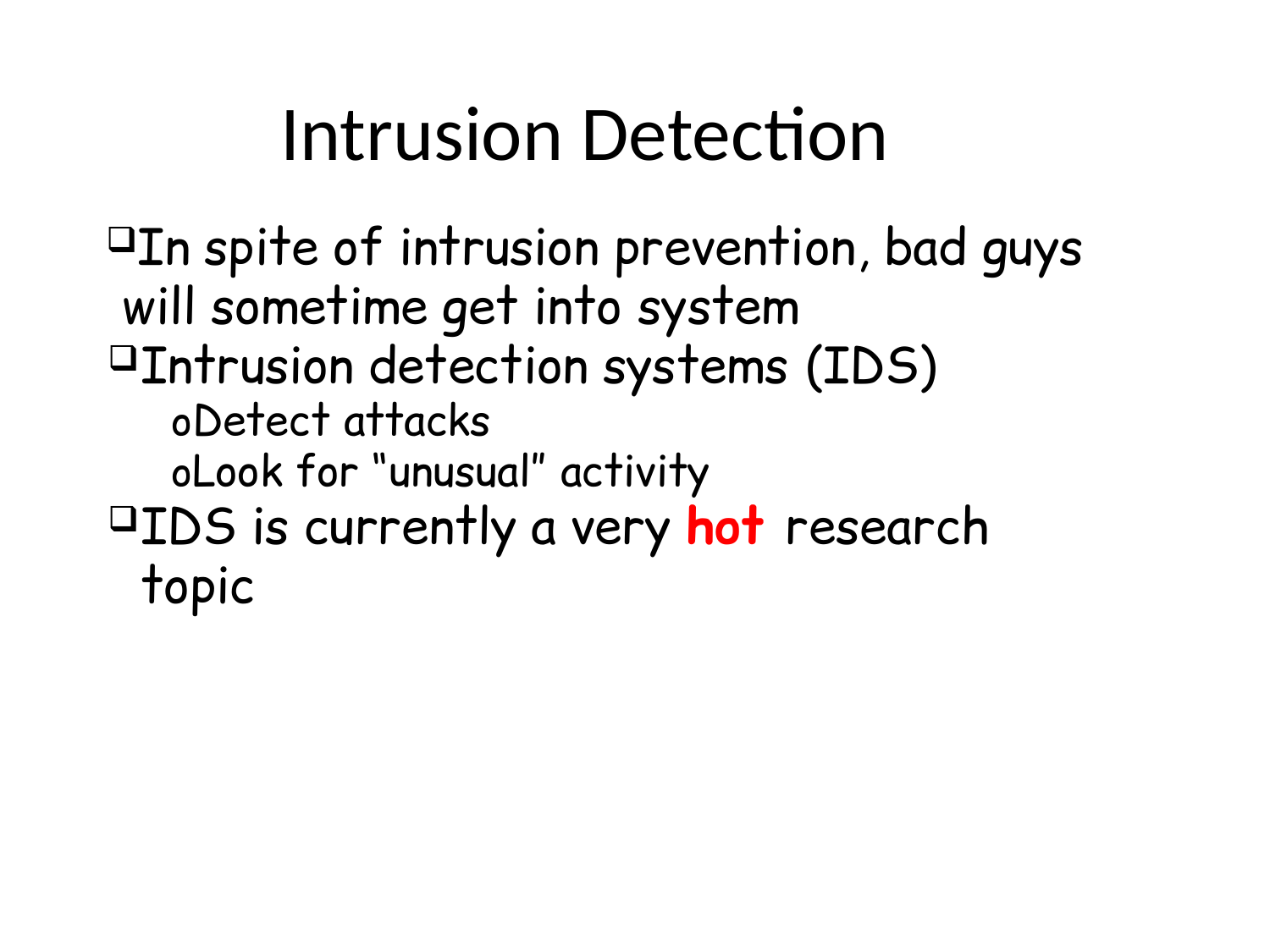

# Intrusion Detection
In spite of intrusion prevention, bad guys  will sometime get into system
Intrusion detection systems (IDS)
oDetect attacks
oLook for “unusual” activity
IDS is currently a very hot research topic